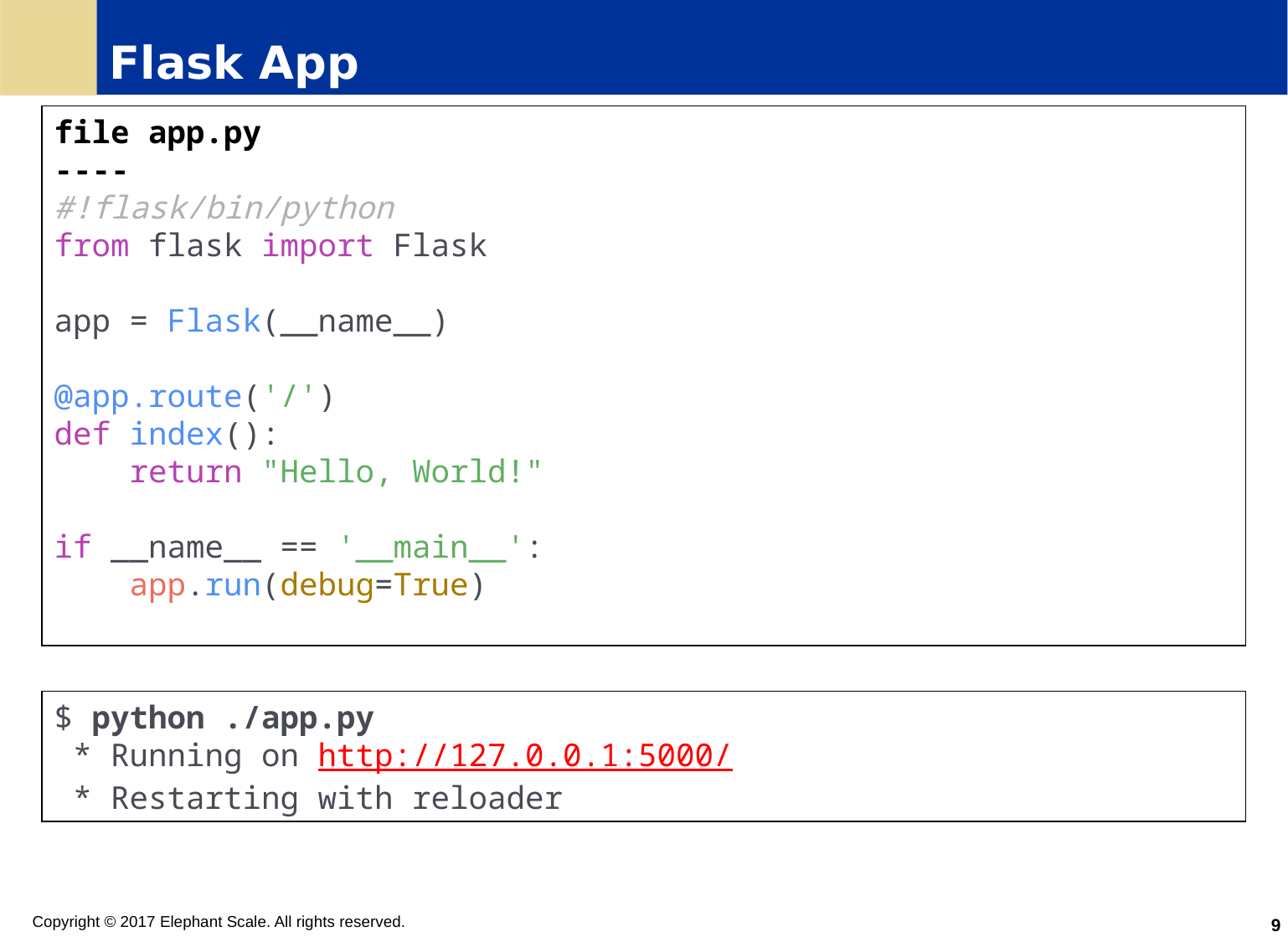

# Flask App
file app.py
----
#!flask/bin/python
from flask import Flask
 
app = Flask(__name__)
 
@app.route('/')
def index():
    return "Hello, World!"
 
if __name__ == '__main__':
    app.run(debug=True)
$ python ./app.py
 * Running on http://127.0.0.1:5000/
 * Restarting with reloader
9
Copyright © 2017 Elephant Scale. All rights reserved.